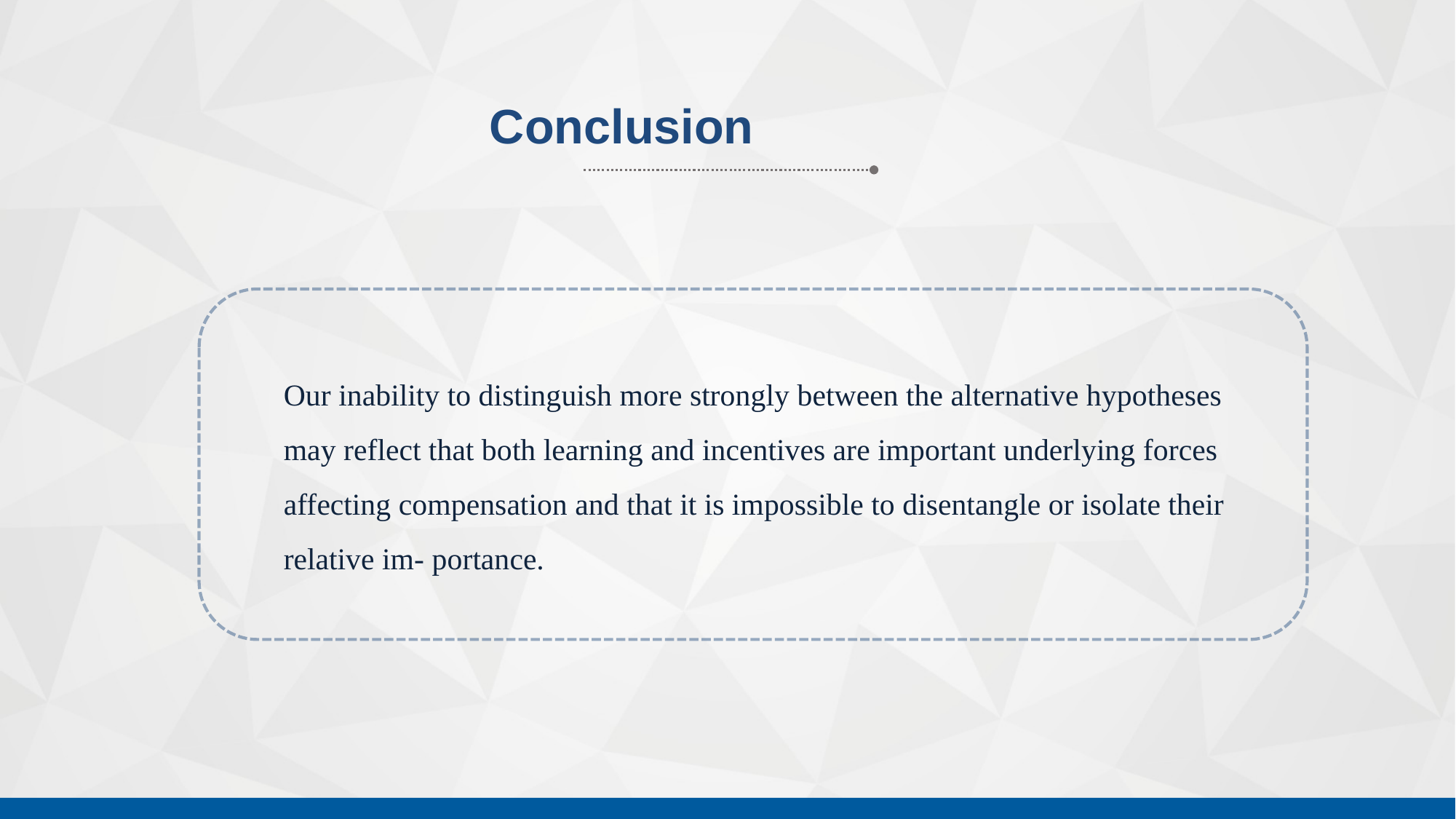

Conclusion

Our inability to distinguish more strongly between the alternative hypotheses may reflect that both learning and incentives are important underlying forces affecting compensation and that it is impossible to disentangle or isolate their relative im- portance.